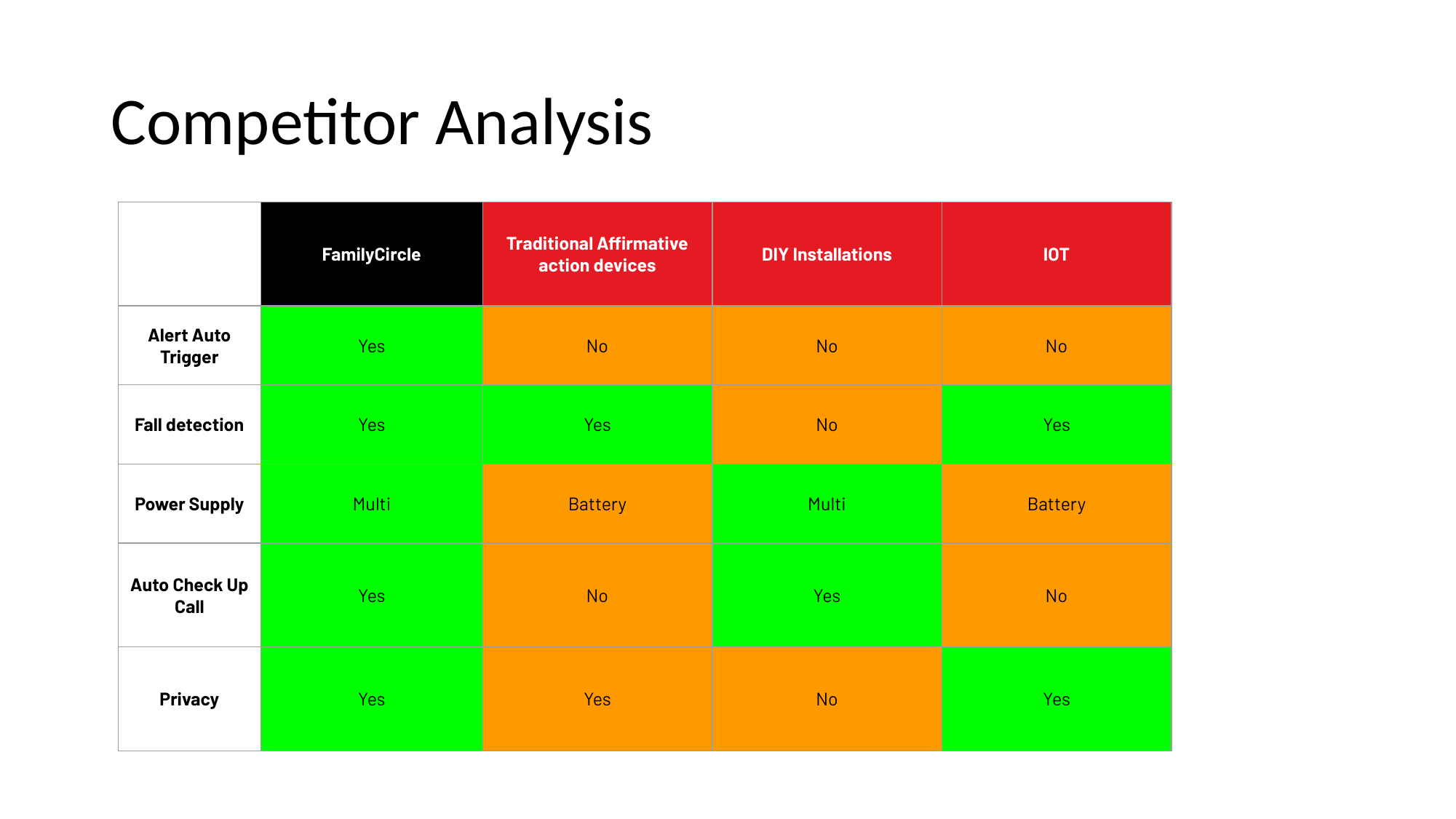

# Competitor Analysis
|  | FamilyCircle | Traditional Affirmative action devices | DIY Installations | IOT |
| --- | --- | --- | --- | --- |
| Alert Auto Trigger | Yes | No | No | No |
| Fall detection | Yes | Yes | No | Yes |
| Power Supply | Multi | Battery | Multi | Battery |
| Auto Check Up Call | Yes | No | Yes | No |
| Privacy | Yes | Yes | No | Yes |